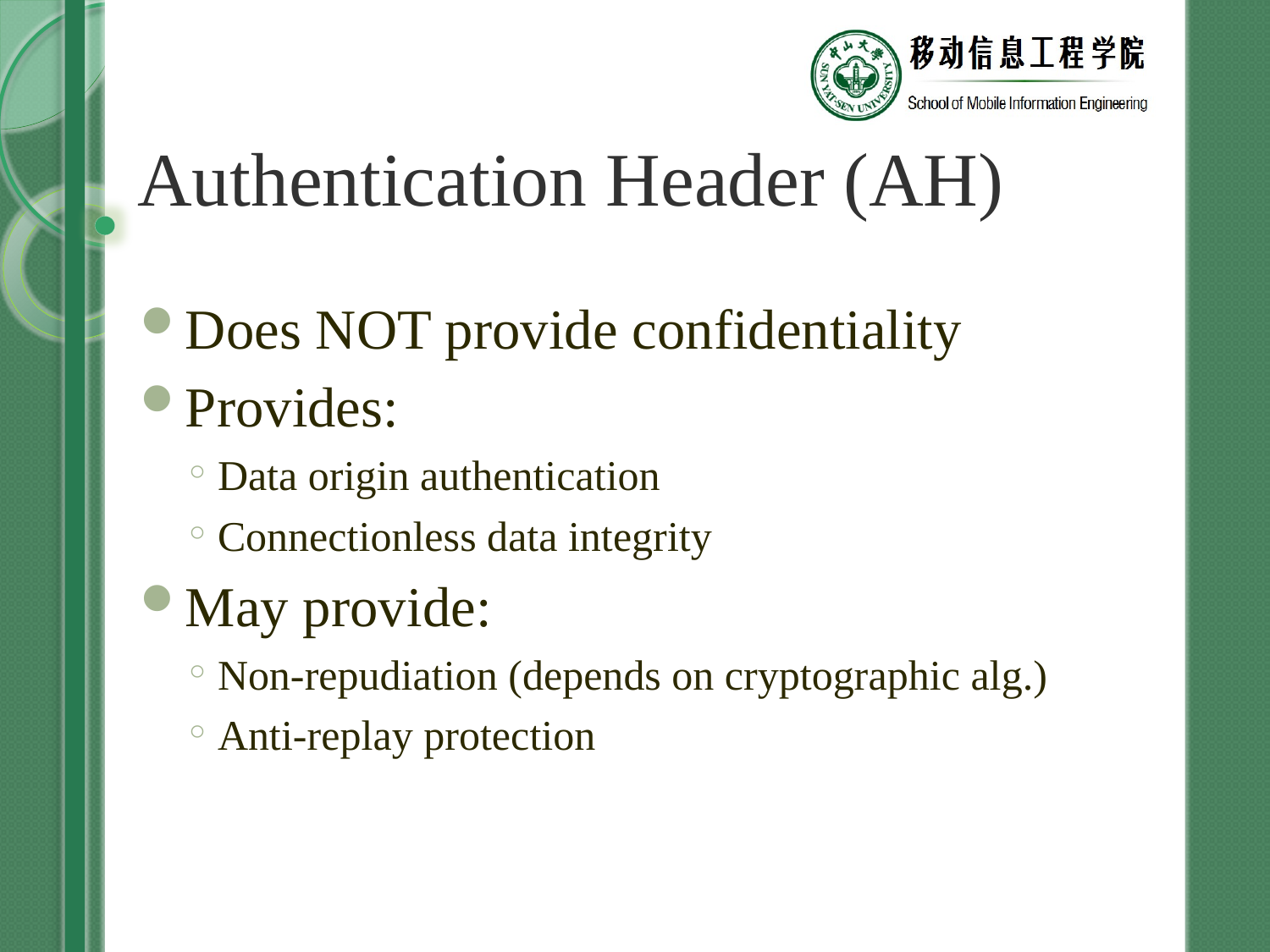

# Authentication Header (AH)
Does NOT provide confidentiality
Provides:
Data origin authentication
Connectionless data integrity
May provide:
Non-repudiation (depends on cryptographic alg.)
Anti-replay protection